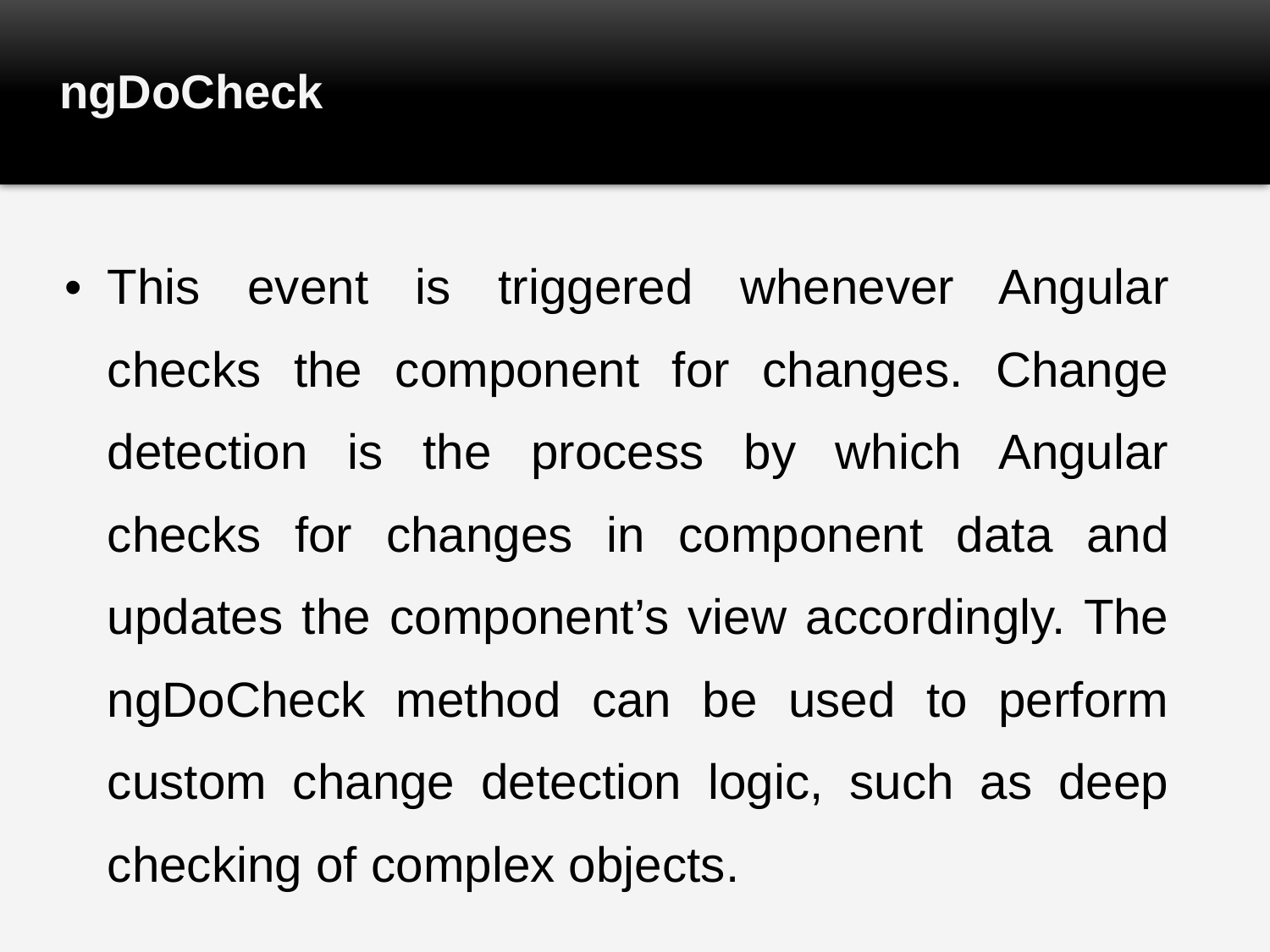

# ngDoCheck
This event is triggered whenever Angular checks the component for changes. Change detection is the process by which Angular checks for changes in component data and updates the component’s view accordingly. The ngDoCheck method can be used to perform custom change detection logic, such as deep checking of complex objects.